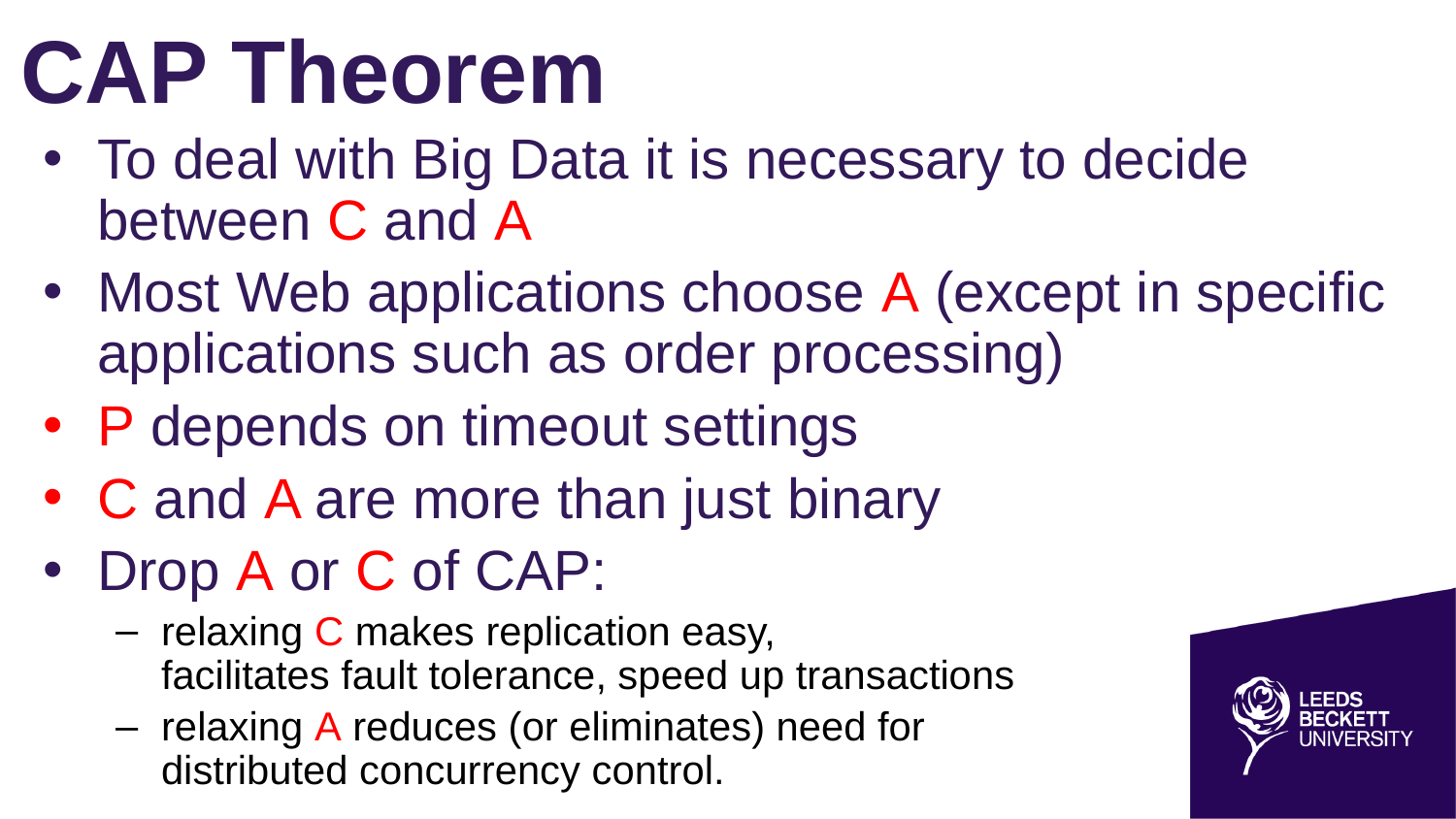

# CAP Theorem
To deal with Big Data it is necessary to decide between C and A
Most Web applications choose A (except in specific applications such as order processing)
P depends on timeout settings
C and A are more than just binary
Drop A or C of CAP:
relaxing C makes replication easy,
facilitates fault tolerance, speed up transactions
relaxing A reduces (or eliminates) need for
distributed concurrency control.